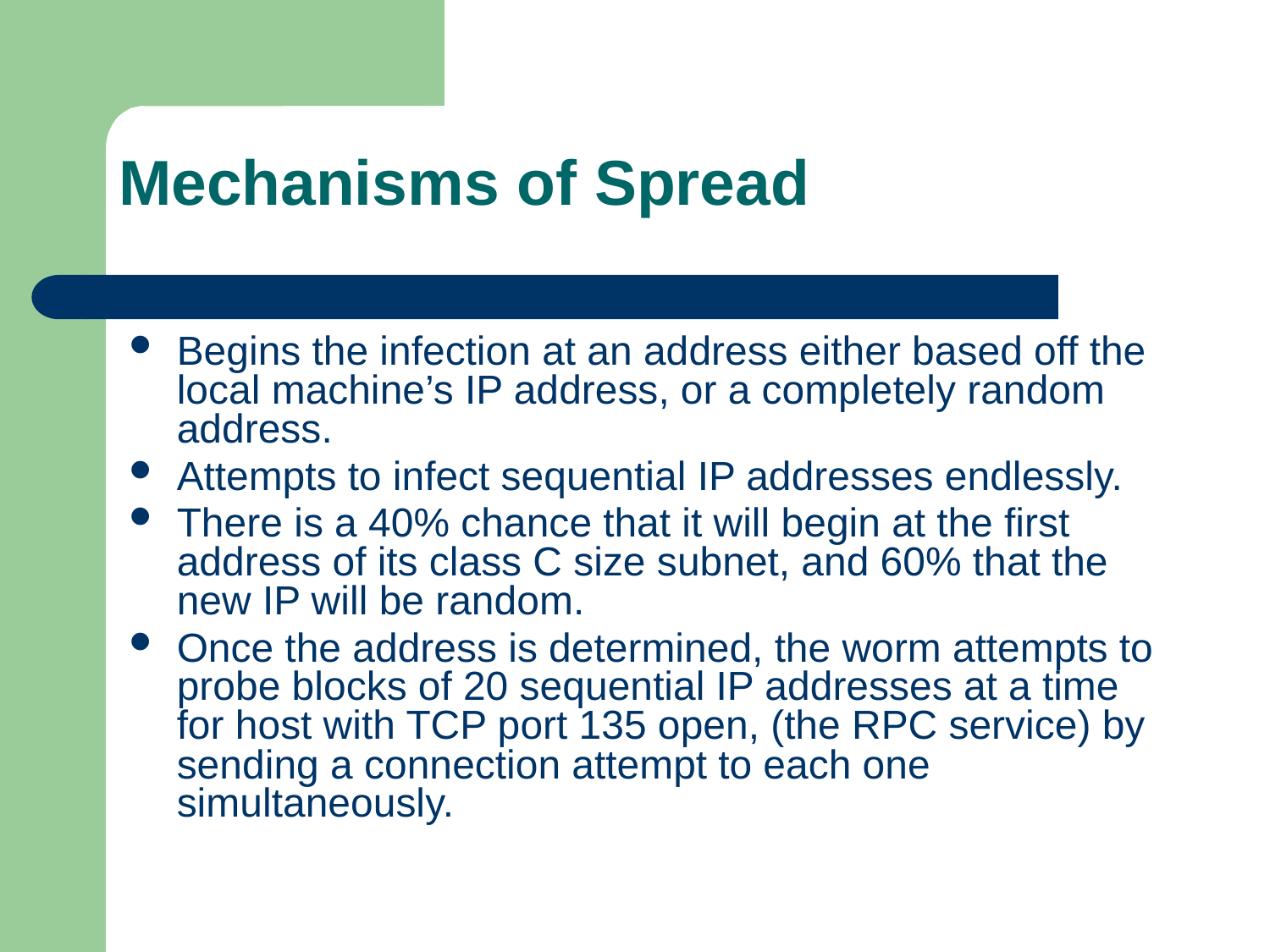

Mechanisms of Spread
Begins the infection at an address either based off the local machine’s IP address, or a completely random address.
Attempts to infect sequential IP addresses endlessly.
There is a 40% chance that it will begin at the first address of its class C size subnet, and 60% that the new IP will be random.
Once the address is determined, the worm attempts to probe blocks of 20 sequential IP addresses at a time for host with TCP port 135 open, (the RPC service) by sending a connection attempt to each one simultaneously.